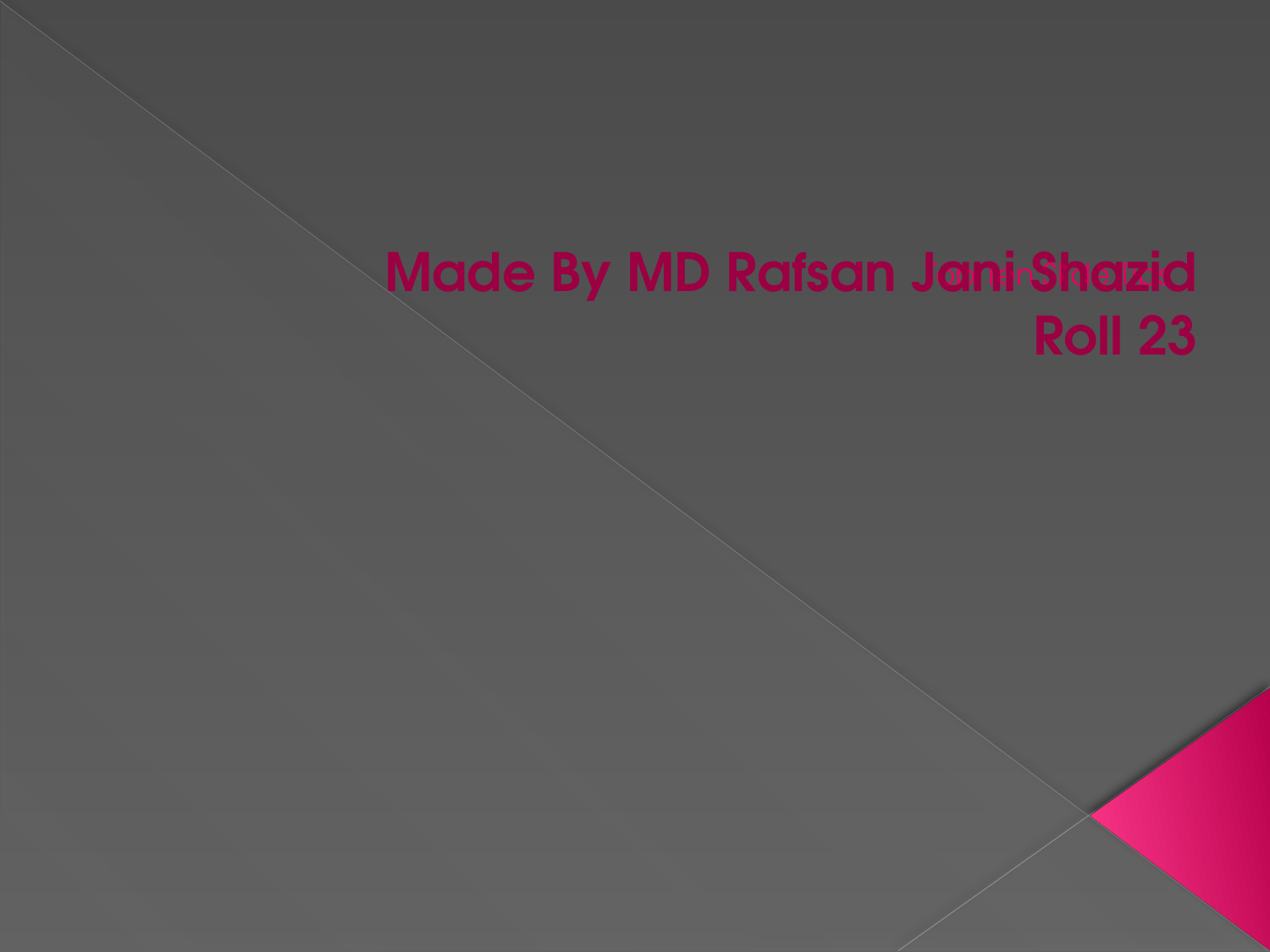

# Top Ten Slide Tips
Made By MD Rafsan Jani Shazid
Roll 23